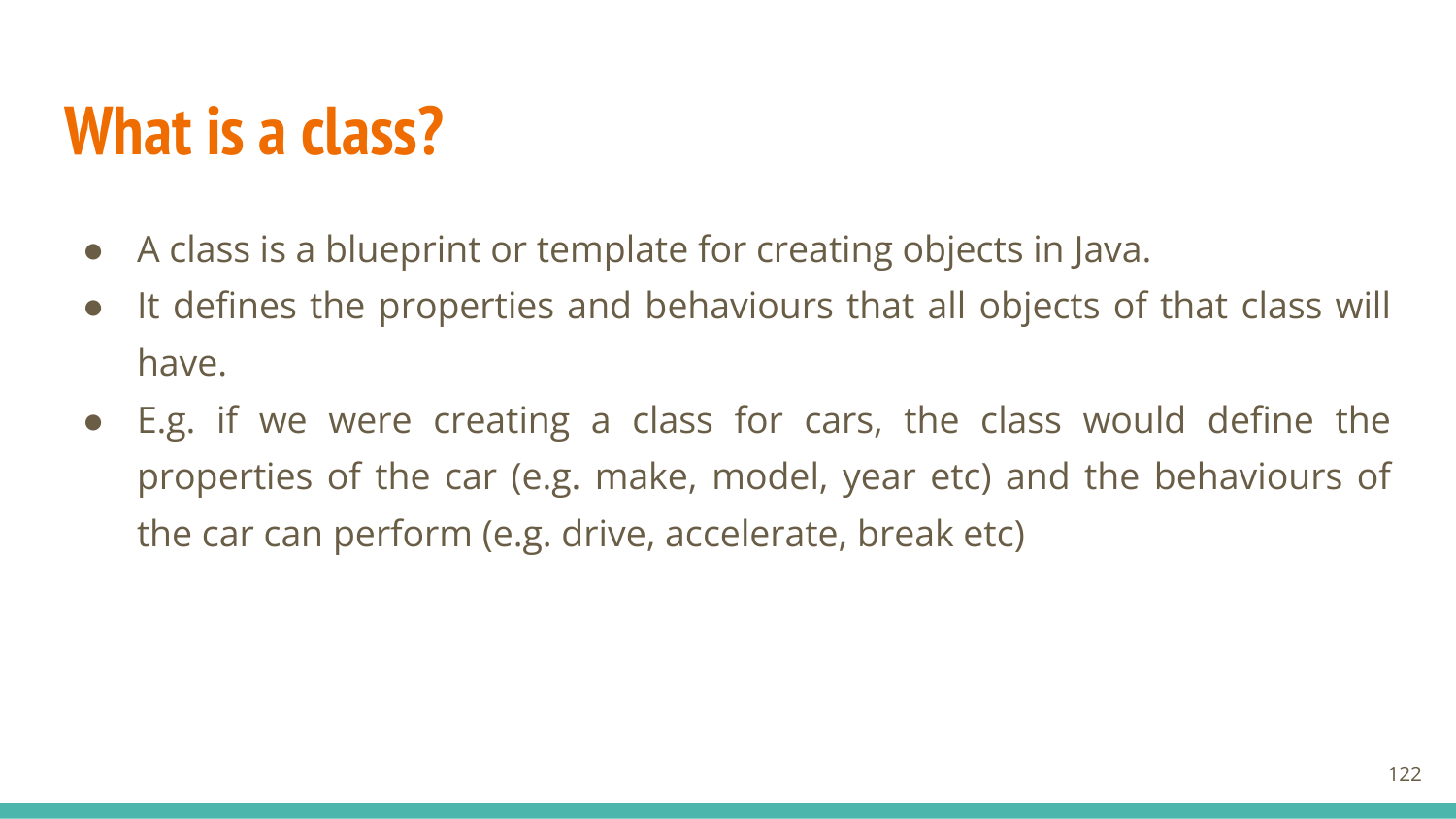

# What is a class?
A class is a blueprint or template for creating objects in Java.
It defines the properties and behaviours that all objects of that class will have.
E.g. if we were creating a class for cars, the class would define the properties of the car (e.g. make, model, year etc) and the behaviours of the car can perform (e.g. drive, accelerate, break etc)
122